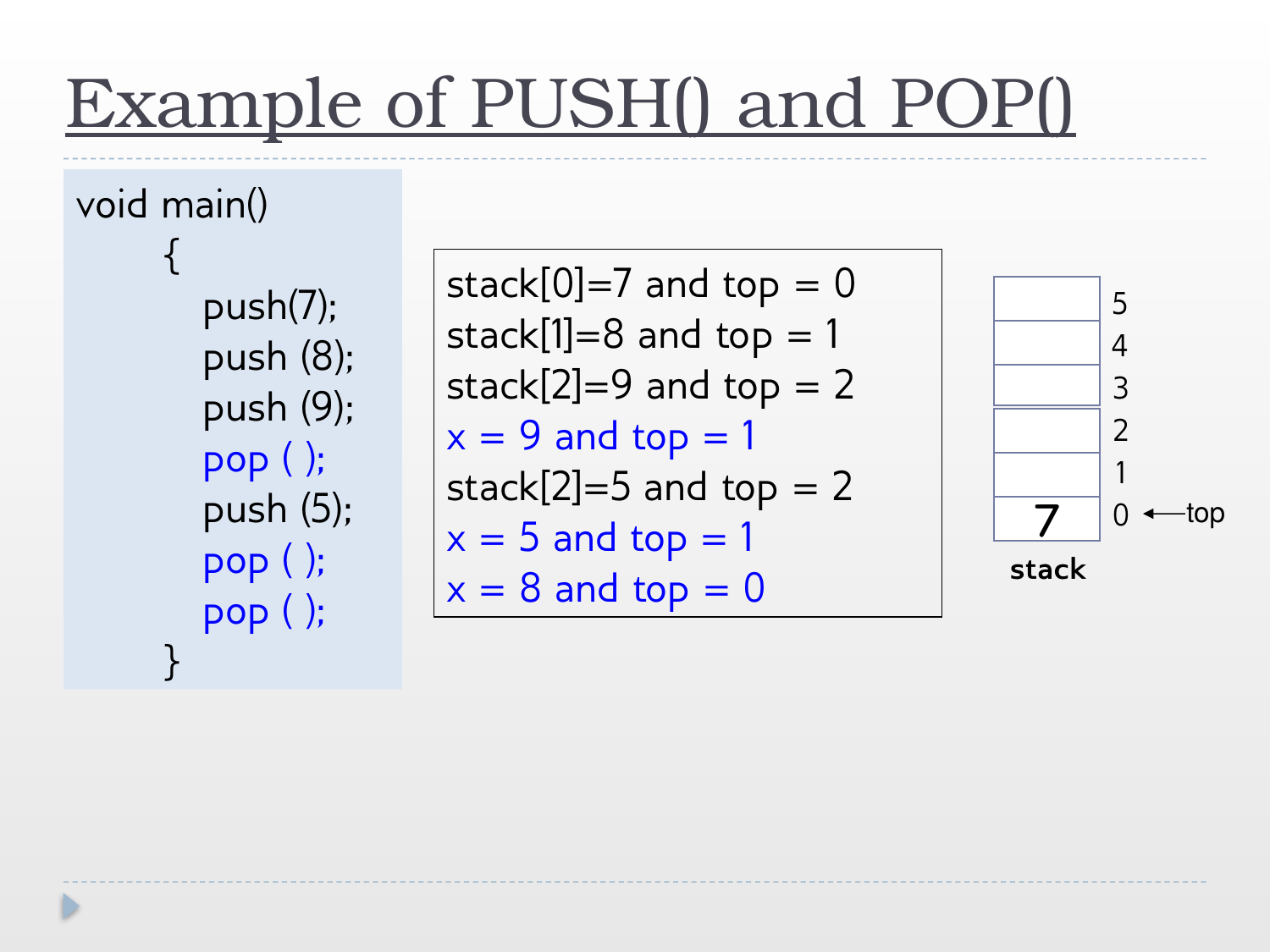

# Example of PUSH() and POP()
void main()
       {
          push(7);
          push (8);
          push (9);
          pop ( );
          push (5);
          pop ( );
          pop ( );
       }
stack[0]=7 and top = 0
stack[1]=8 and top = 1
stack[2]=9 and top = 2
x = 9 and top = 1
stack[2]=5 and top = 2
x = 5 and top = 1
x = 8 and top = 0

7
5
4
3
2
1
0
top

stack